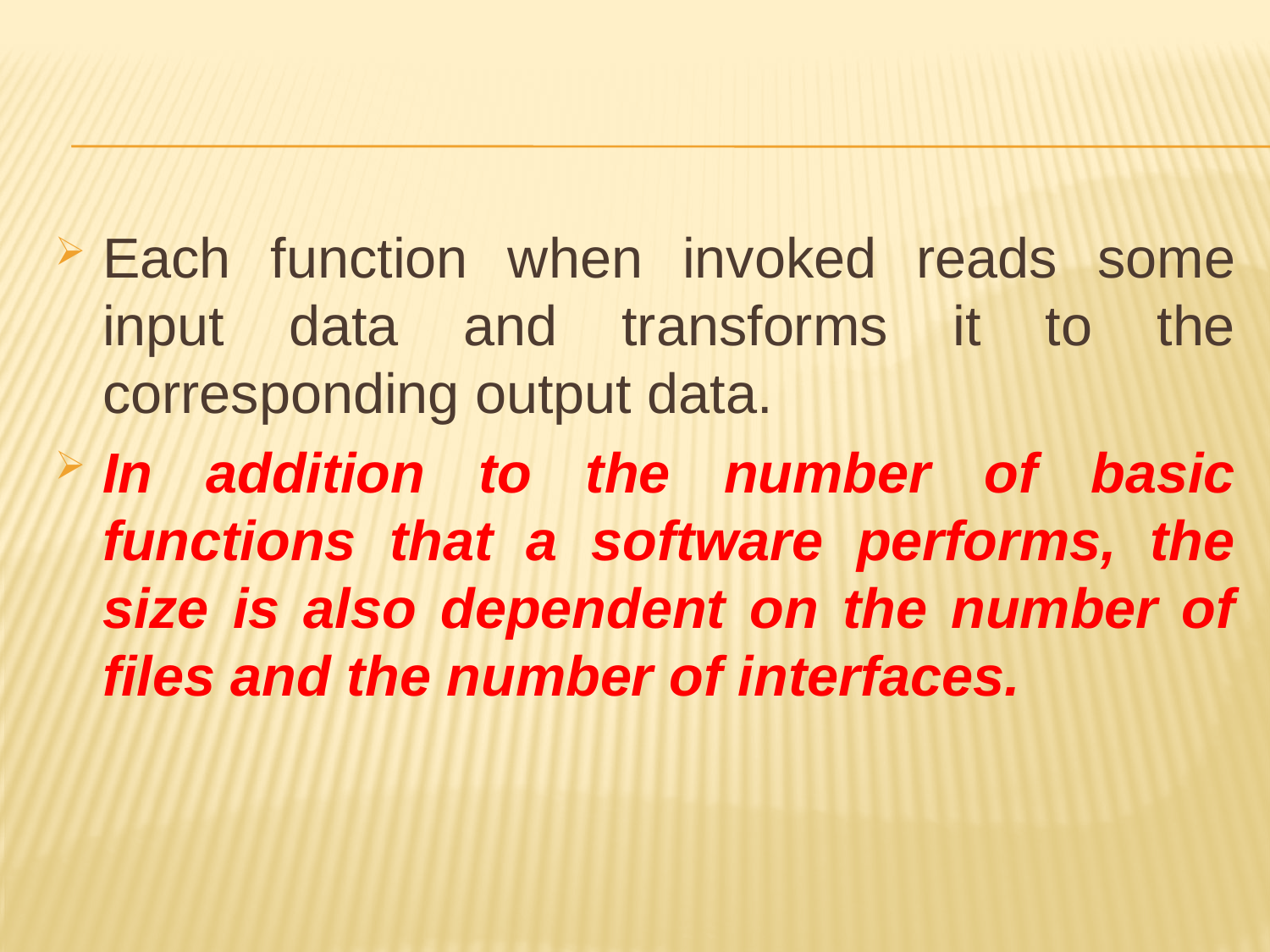

#
Each function when invoked reads some input data and transforms it to the corresponding output data.
In addition to the number of basic functions that a software performs, the size is also dependent on the number of files and the number of interfaces.